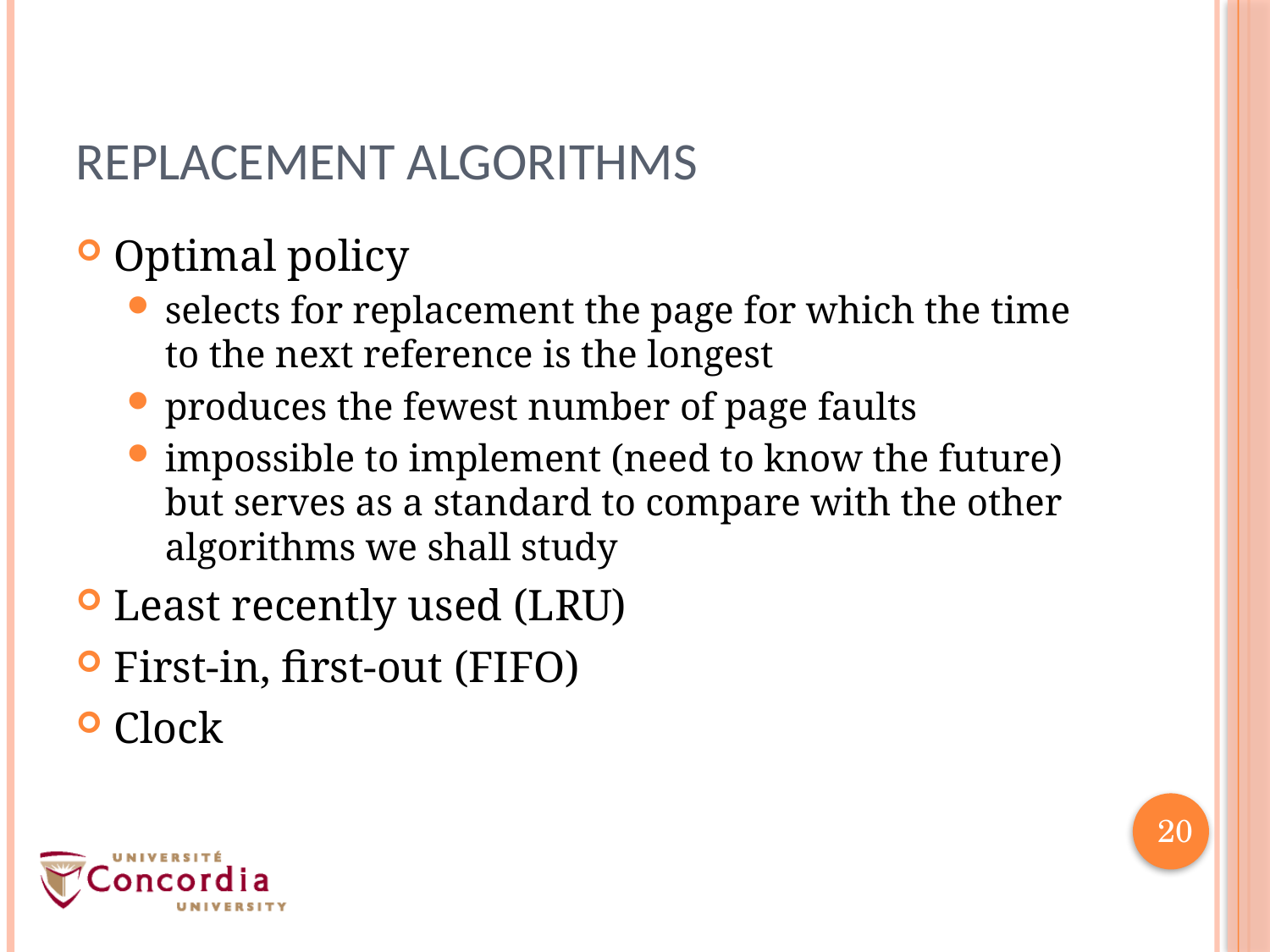

# Replacement Algorithms
Optimal policy
selects for replacement the page for which the time to the next reference is the longest
produces the fewest number of page faults
impossible to implement (need to know the future) but serves as a standard to compare with the other algorithms we shall study
Least recently used (LRU)
First-in, first-out (FIFO)
Clock
20